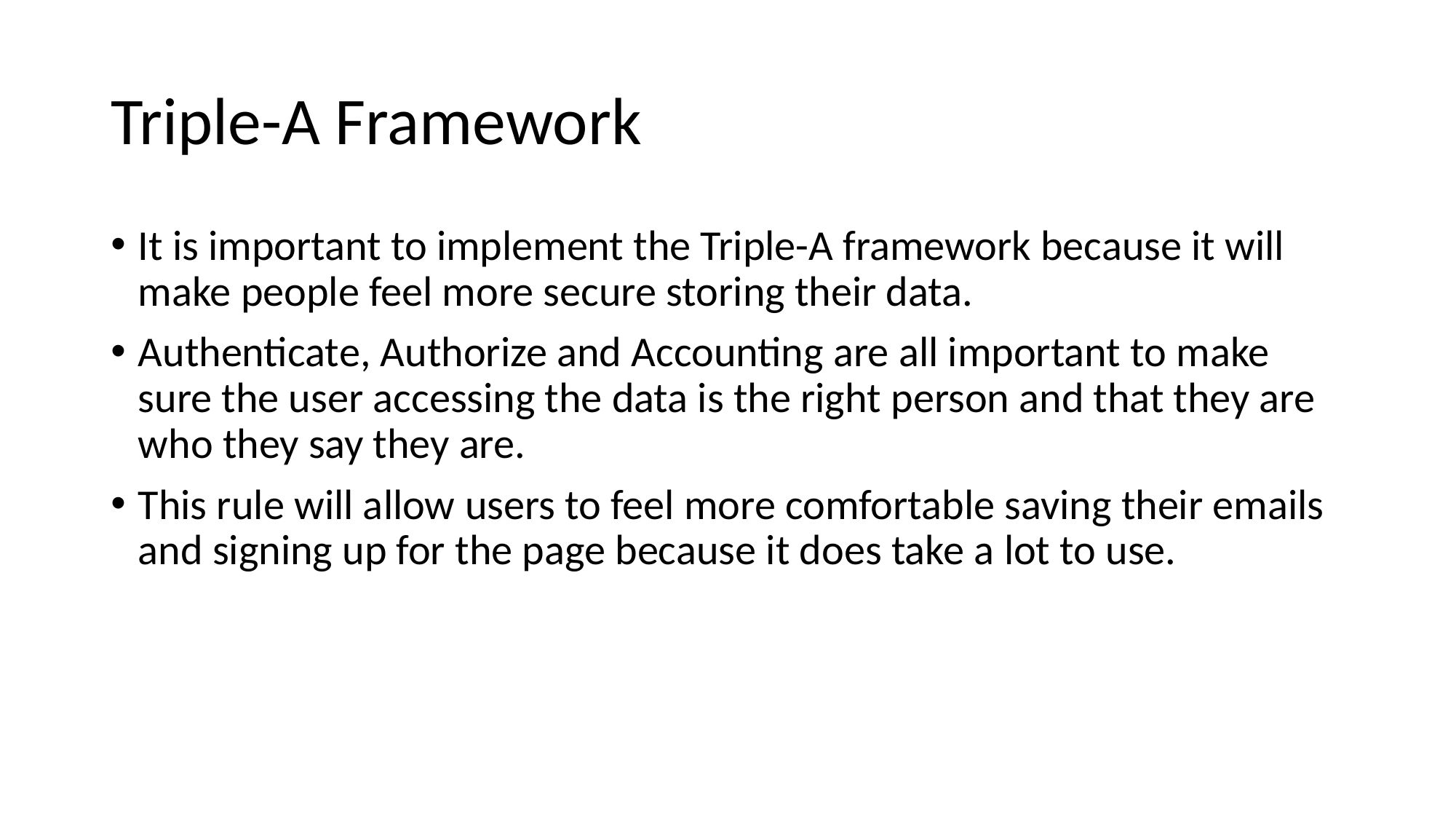

# Triple-A Framework
It is important to implement the Triple-A framework because it will make people feel more secure storing their data.
Authenticate, Authorize and Accounting are all important to make sure the user accessing the data is the right person and that they are who they say they are.
This rule will allow users to feel more comfortable saving their emails and signing up for the page because it does take a lot to use.